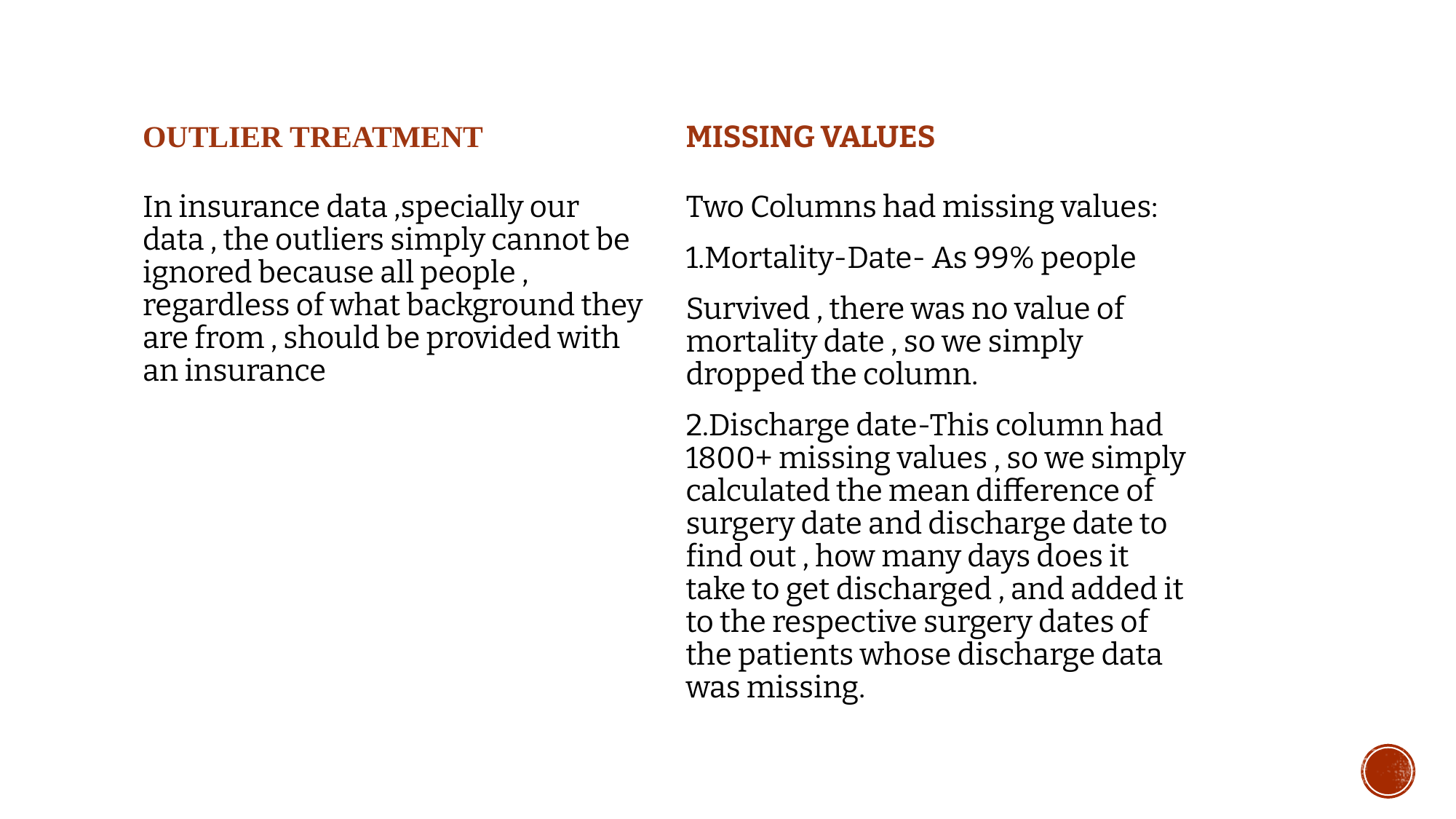

OUTLIER TREATMENT
MISSING VALUES
In insurance data ,specially our data , the outliers simply cannot be ignored because all people , regardless of what background they are from , should be provided with an insurance
Two Columns had missing values:
1.Mortality-Date- As 99% people
Survived , there was no value of mortality date , so we simply dropped the column.
2.Discharge date-This column had 1800+ missing values , so we simply calculated the mean difference of surgery date and discharge date to find out , how many days does it take to get discharged , and added it to the respective surgery dates of the patients whose discharge data was missing.